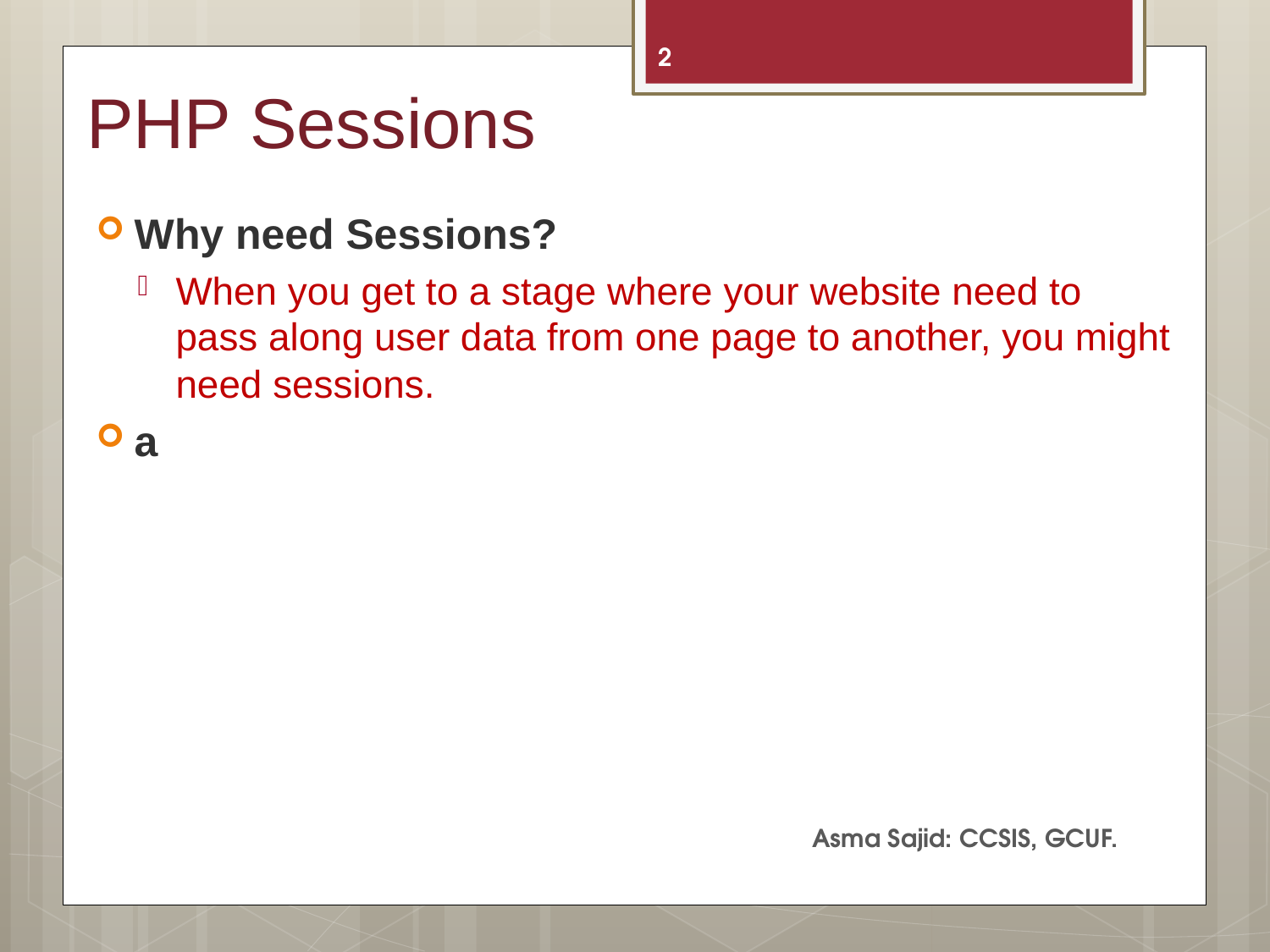

2
# PHP Sessions
Why need Sessions?
When you get to a stage where your website need to pass along user data from one page to another, you might need sessions.
a
Asma Sajid: CCSIS, GCUF.